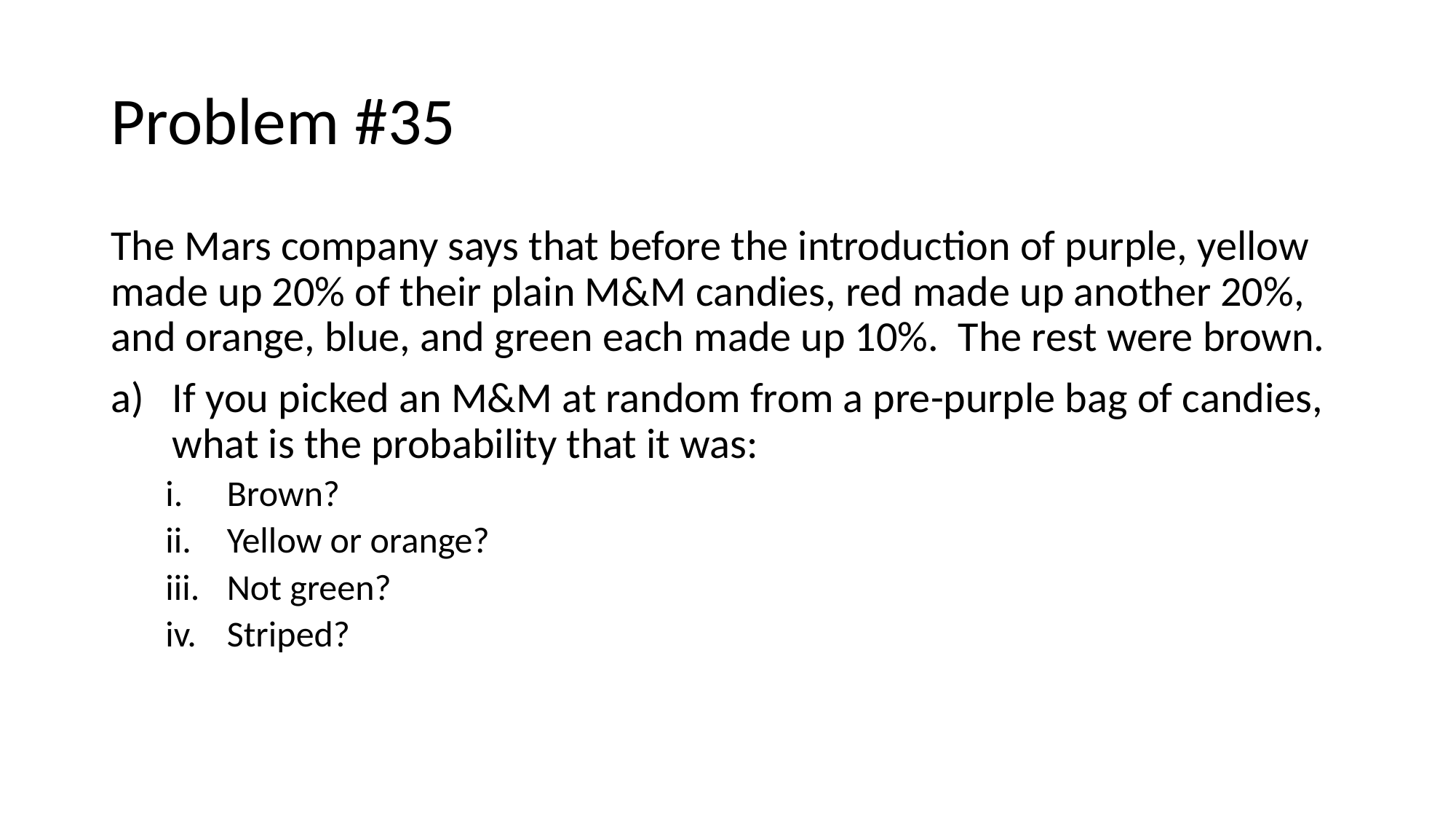

# Problem #35
The Mars company says that before the introduction of purple, yellow made up 20% of their plain M&M candies, red made up another 20%, and orange, blue, and green each made up 10%.  The rest were brown.
If you picked an M&M at random from a pre-purple bag of candies, what is the probability that it was:
Brown?
Yellow or orange?
Not green?
Striped?